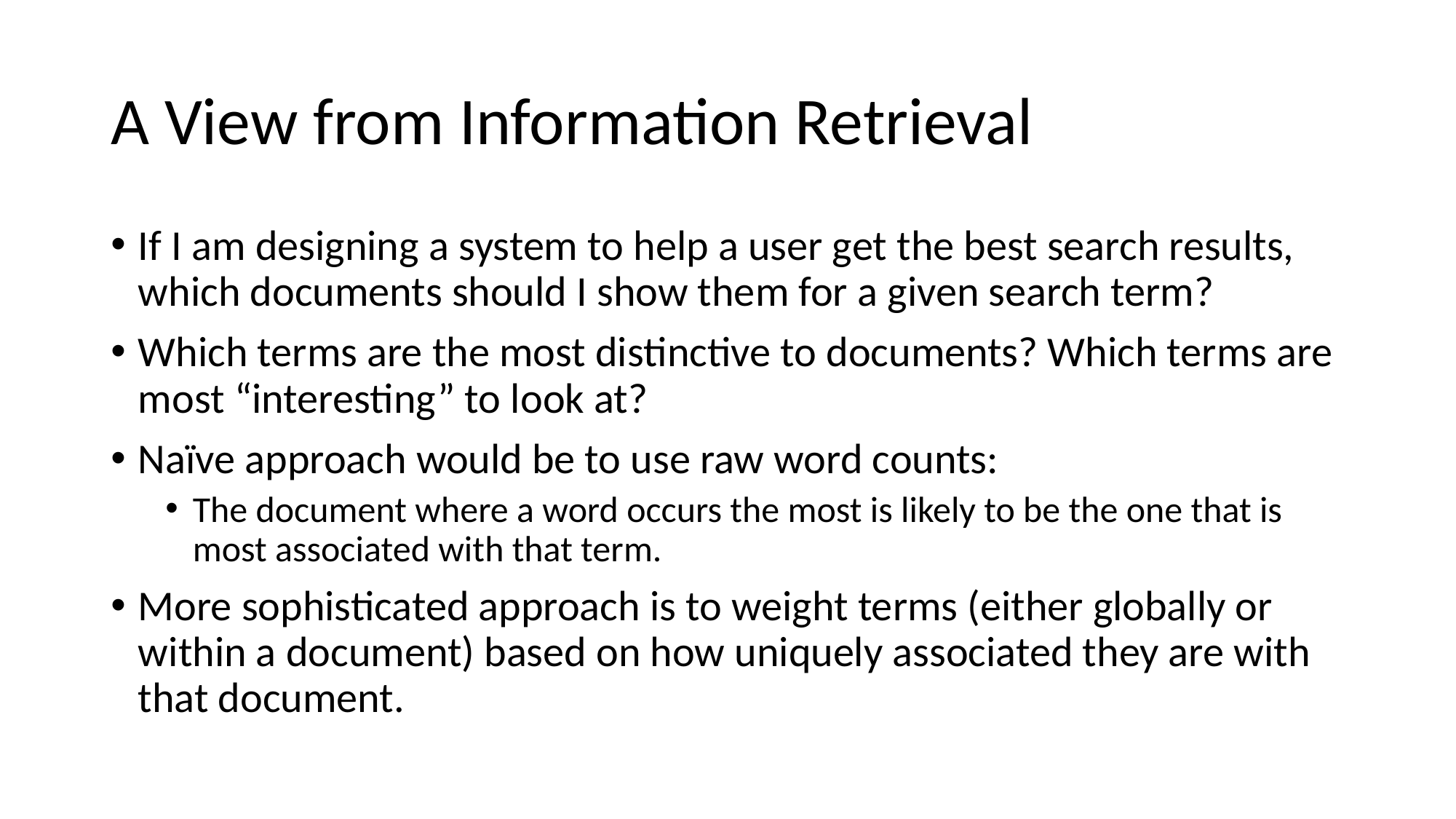

# A View from Information Retrieval
If I am designing a system to help a user get the best search results, which documents should I show them for a given search term?
Which terms are the most distinctive to documents? Which terms are most “interesting” to look at?
Naïve approach would be to use raw word counts:
The document where a word occurs the most is likely to be the one that is most associated with that term.
More sophisticated approach is to weight terms (either globally or within a document) based on how uniquely associated they are with that document.